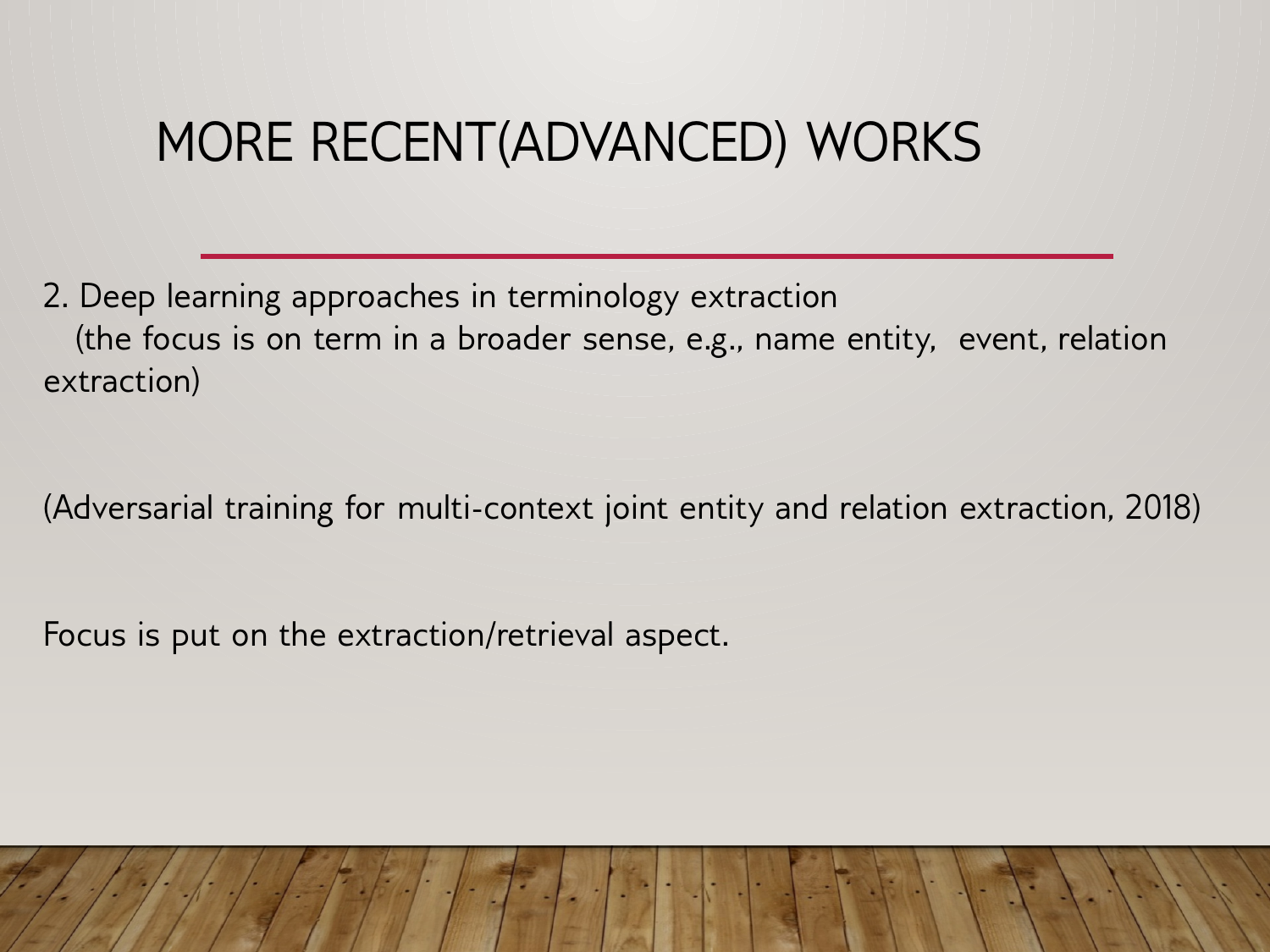

# More recent(Advanced) works
2. Deep learning approaches in terminology extraction
   (the focus is on term in a broader sense, e.g., name entity,  event, relation extraction)

(Adversarial training for multi-context joint entity and relation extraction, 2018)

Focus is put on the extraction/retrieval aspect.